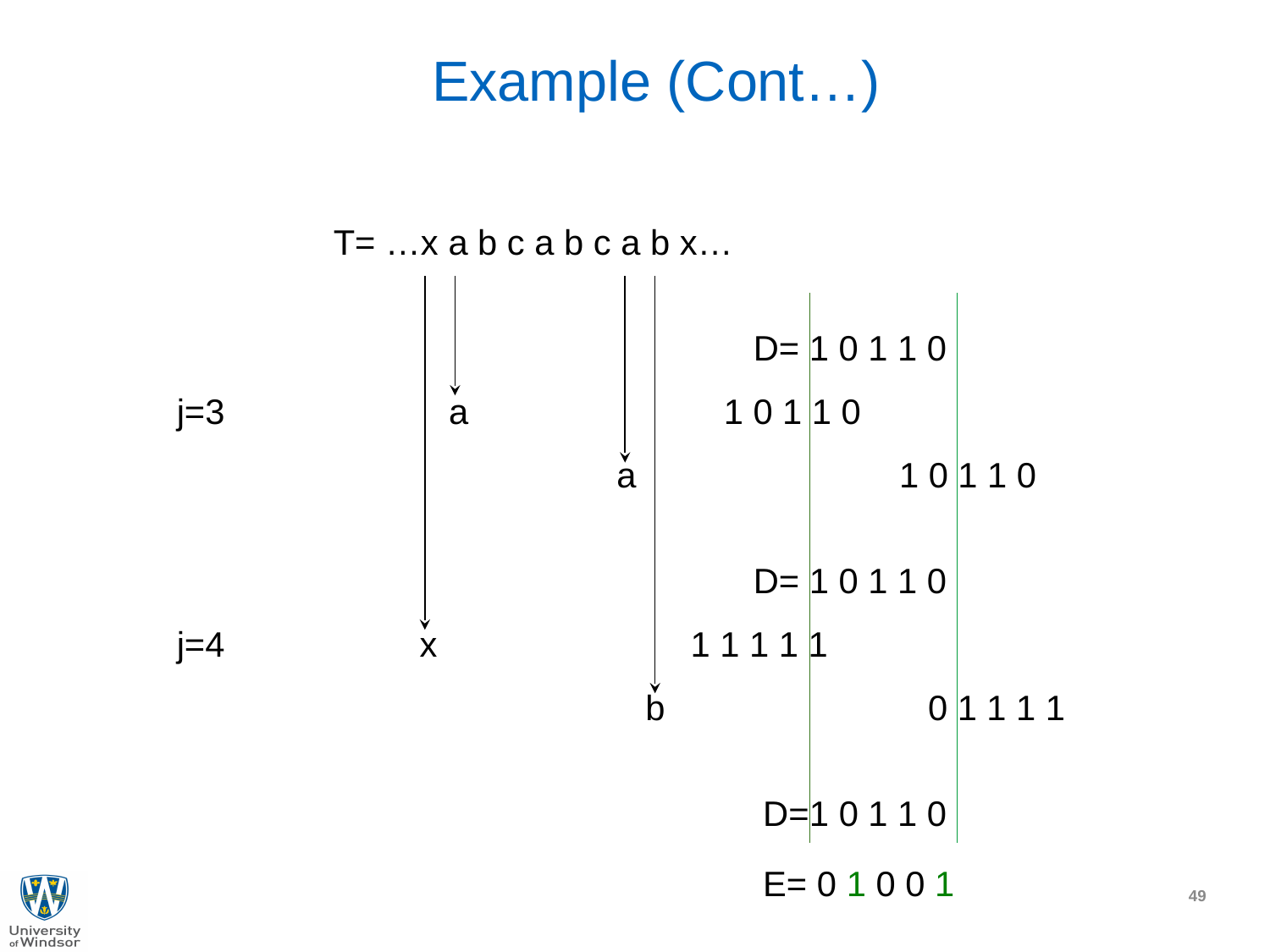

# Example (Cont…)
	  	T= …x a b c a b c a b x…
										    			    D= 1 0 1 1 0
          j=3                       a	              1 0 1 1 0
				   a                           1 0 1 1 0
					    					    			    D= 1 0 1 1 0
          j=4                    x                          1 1 1 1 1
			                   b                           0 1 1 1 1
					   					    			     D=1 0 1 1 0
				 	     E= 0 1 0 0 1
49